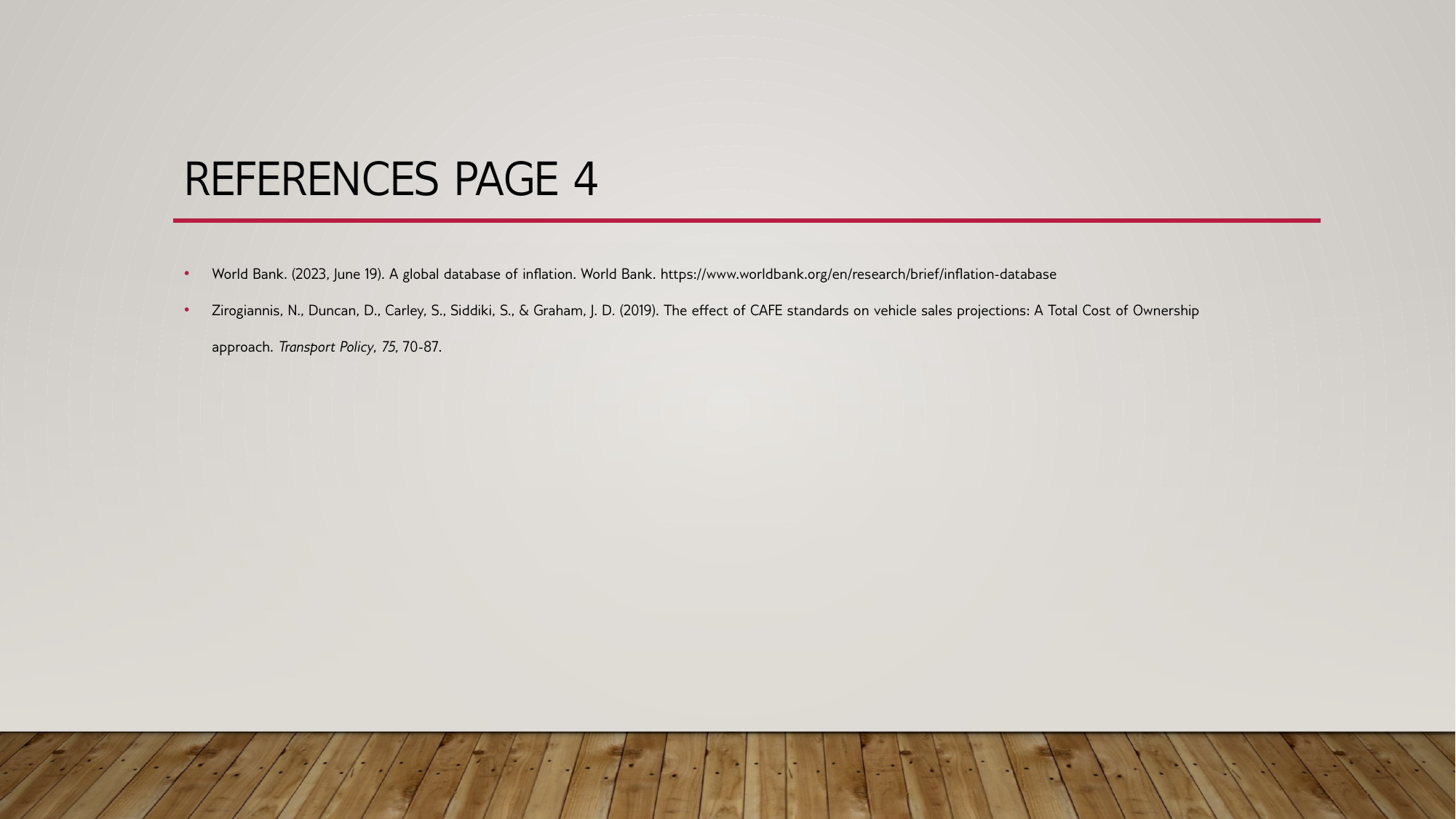

# References page 4
World Bank. (2023, June 19). A global database of inflation. World Bank. https://www.worldbank.org/en/research/brief/inflation-database
Zirogiannis, N., Duncan, D., Carley, S., Siddiki, S., & Graham, J. D. (2019). The effect of CAFE standards on vehicle sales projections: A Total Cost of Ownership approach. Transport Policy, 75, 70-87.